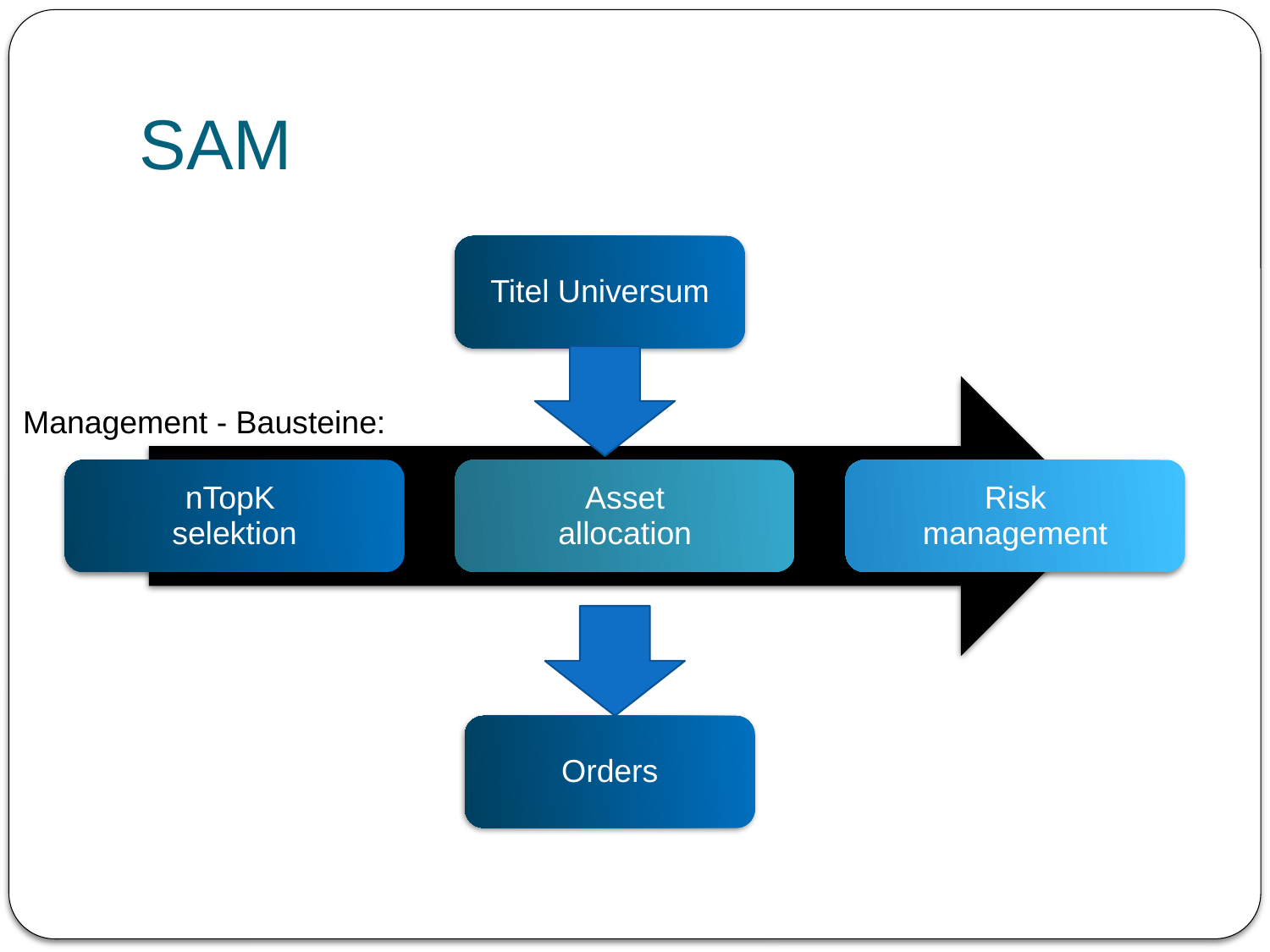

# SAM

Titel Universum

nTopK
selektion
Asset
allocation
Risk
management
Management - Bausteine:

Orders